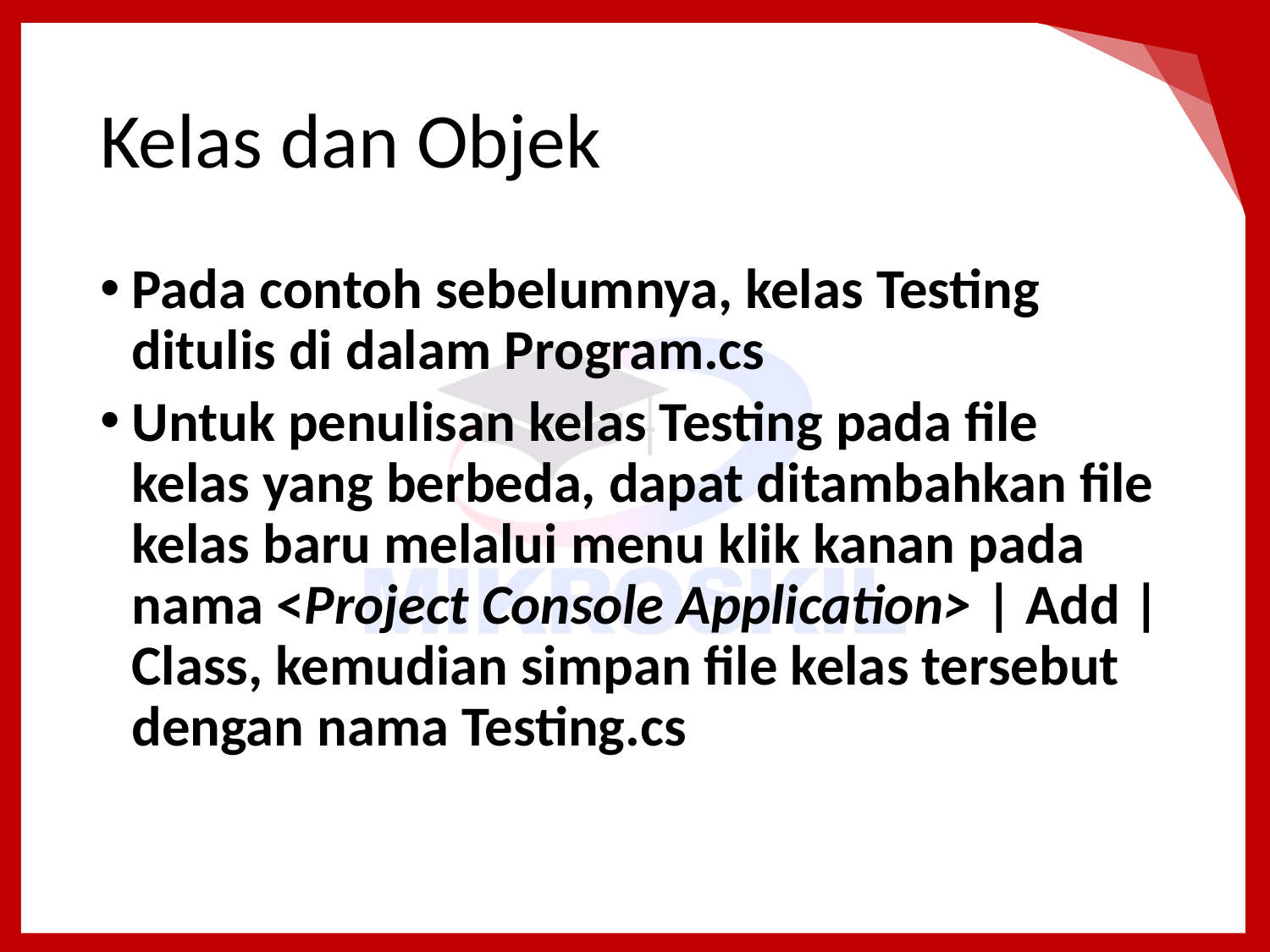

# Kelas dan Objek
Pada contoh sebelumnya, kelas Testing ditulis di dalam Program.cs
Untuk penulisan kelas Testing pada file kelas yang berbeda, dapat ditambahkan file kelas baru melalui menu klik kanan pada nama <Project Console Application> | Add | Class, kemudian simpan file kelas tersebut dengan nama Testing.cs